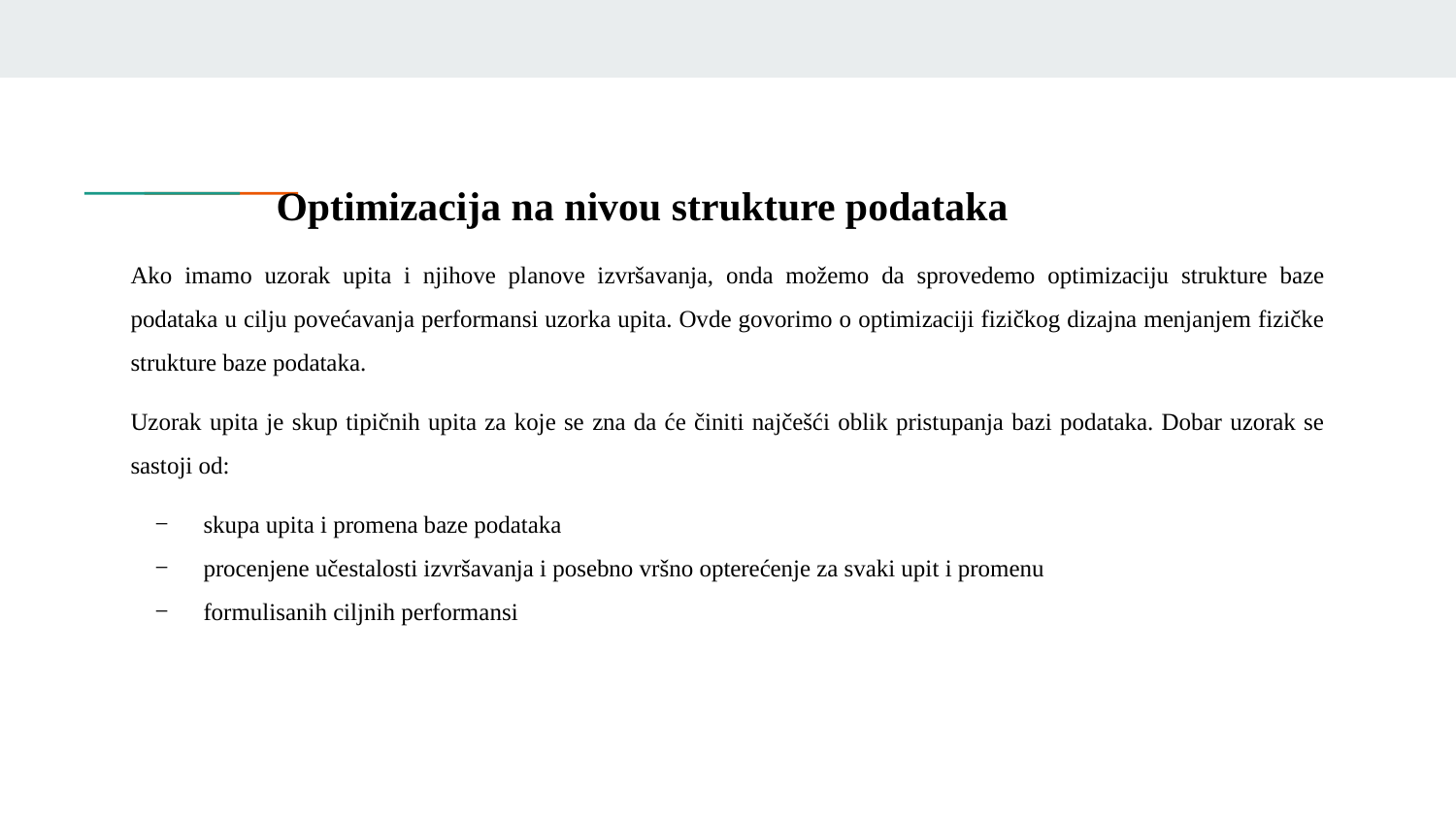

Optimizacija na nivou strukture podataka
Ako imamo uzorak upita i njihove planove izvršavanja, onda možemo da sprovedemo optimizaciju strukture baze podataka u cilju povećavanja performansi uzorka upita. Ovde govorimo o optimizaciji fizičkog dizajna menjanjem fizičke strukture baze podataka.
Uzorak upita je skup tipičnih upita za koje se zna da će činiti najčešći oblik pristupanja bazi podataka. Dobar uzorak se sastoji od:
skupa upita i promena baze podataka
procenjene učestalosti izvršavanja i posebno vršno opterećenje za svaki upit i promenu
formulisanih ciljnih performansi